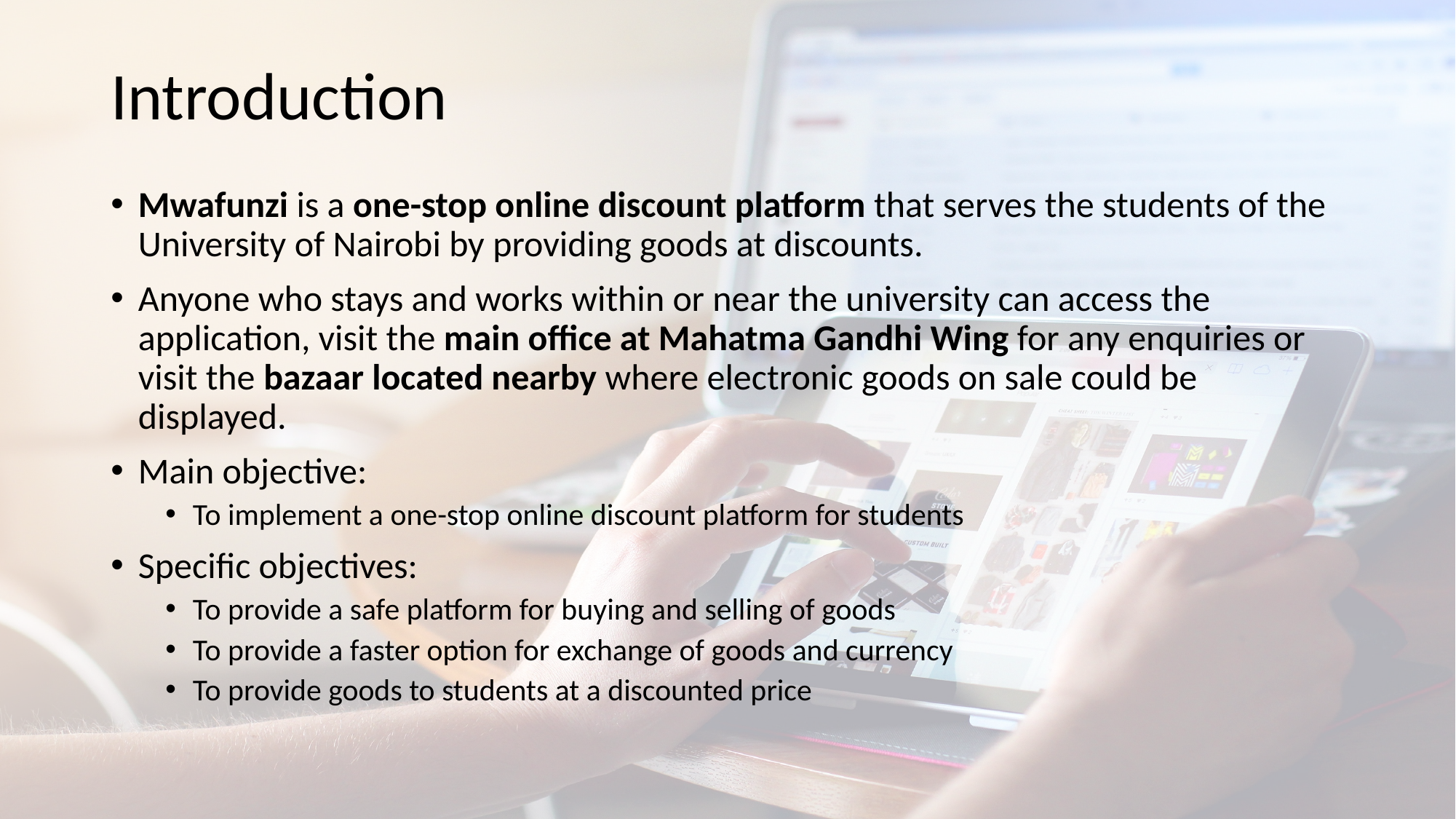

# Introduction
Mwafunzi is a one-stop online discount platform that serves the students of the University of Nairobi by providing goods at discounts.
Anyone who stays and works within or near the university can access the application, visit the main office at Mahatma Gandhi Wing for any enquiries or visit the bazaar located nearby where electronic goods on sale could be displayed.
Main objective:
To implement a one-stop online discount platform for students
Specific objectives:
To provide a safe platform for buying and selling of goods
To provide a faster option for exchange of goods and currency
To provide goods to students at a discounted price